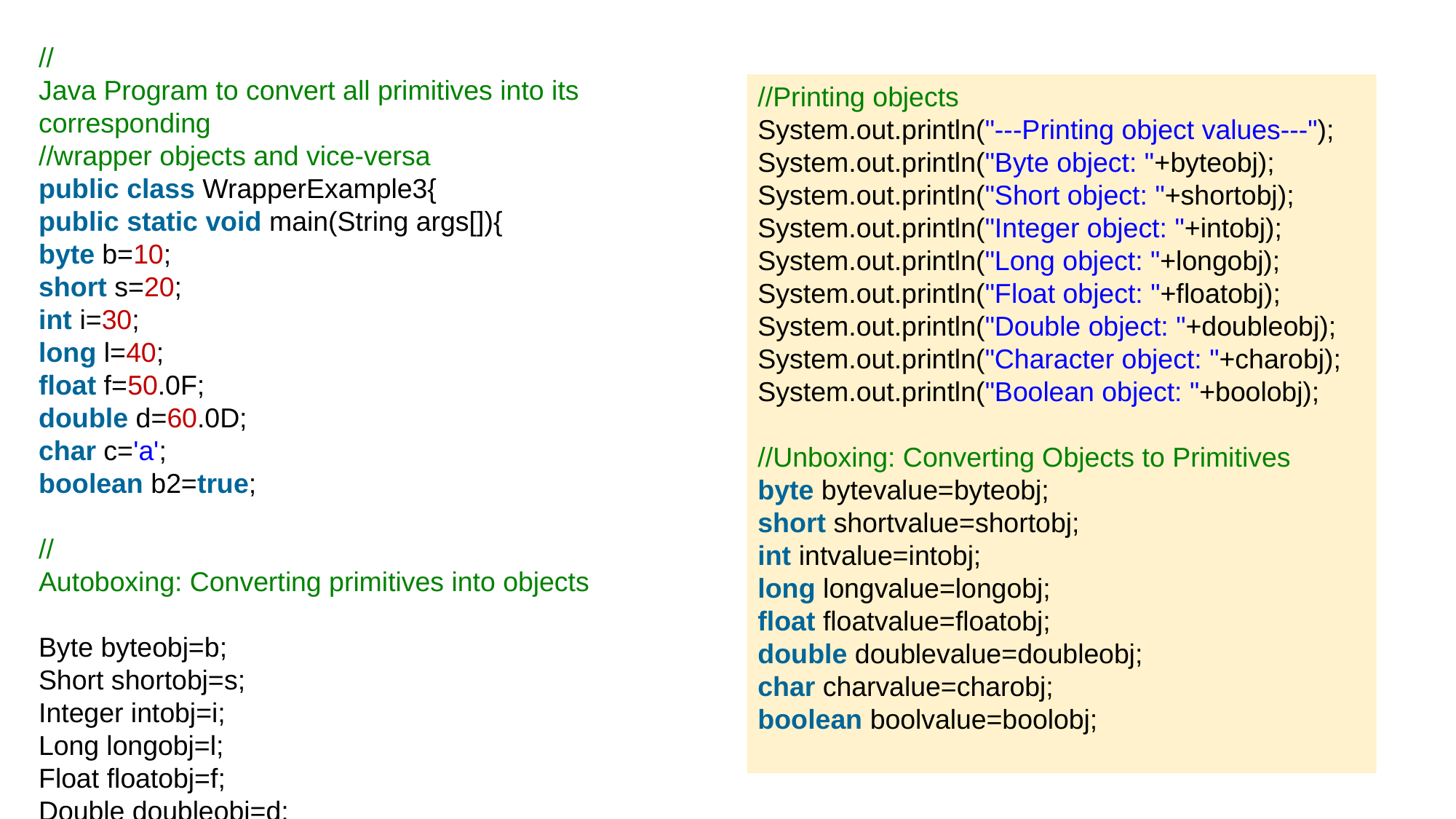

//Java Program to convert all primitives into its corresponding
//wrapper objects and vice-versa
public class WrapperExample3{
public static void main(String args[]){
byte b=10;
short s=20;
int i=30;
long l=40;
float f=50.0F;
double d=60.0D;
char c='a';
boolean b2=true;

//Autoboxing: Converting primitives into objects
Byte byteobj=b;
Short shortobj=s;
Integer intobj=i;
Long longobj=l;
Float floatobj=f;
Double doubleobj=d;
Character charobj=c;
Boolean boolobj=b2;

//Printing objects
System.out.println("---Printing object values---");
System.out.println("Byte object: "+byteobj);
System.out.println("Short object: "+shortobj);
System.out.println("Integer object: "+intobj);
System.out.println("Long object: "+longobj);
System.out.println("Float object: "+floatobj);
System.out.println("Double object: "+doubleobj);
System.out.println("Character object: "+charobj);
System.out.println("Boolean object: "+boolobj);

//Unboxing: Converting Objects to Primitives
byte bytevalue=byteobj;
short shortvalue=shortobj;
int intvalue=intobj;
long longvalue=longobj;
float floatvalue=floatobj;
double doublevalue=doubleobj;
char charvalue=charobj;
boolean boolvalue=boolobj;